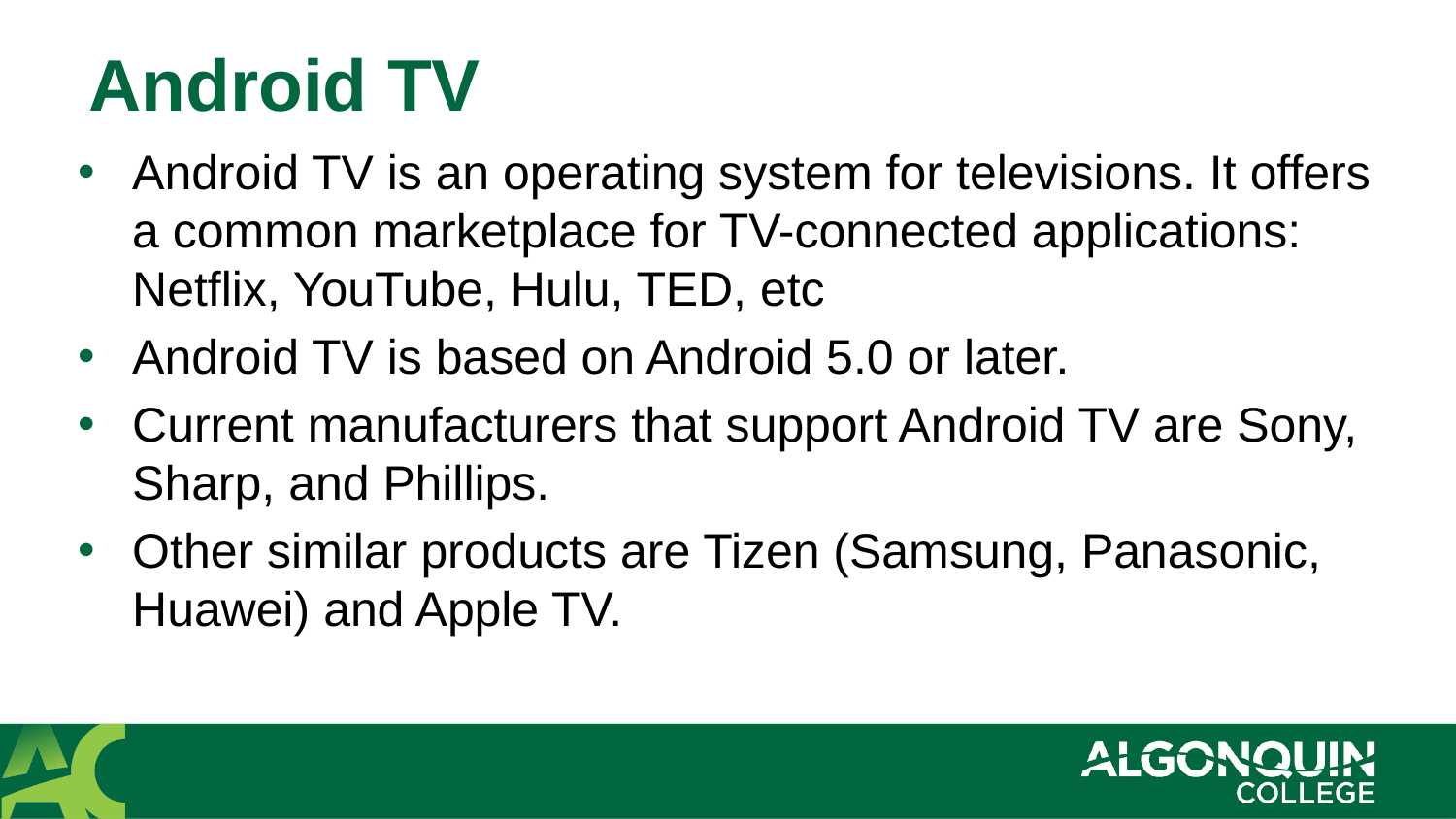

# Android TV
Android TV is an operating system for televisions. It offers a common marketplace for TV-connected applications: Netflix, YouTube, Hulu, TED, etc
Android TV is based on Android 5.0 or later.
Current manufacturers that support Android TV are Sony, Sharp, and Phillips.
Other similar products are Tizen (Samsung, Panasonic, Huawei) and Apple TV.